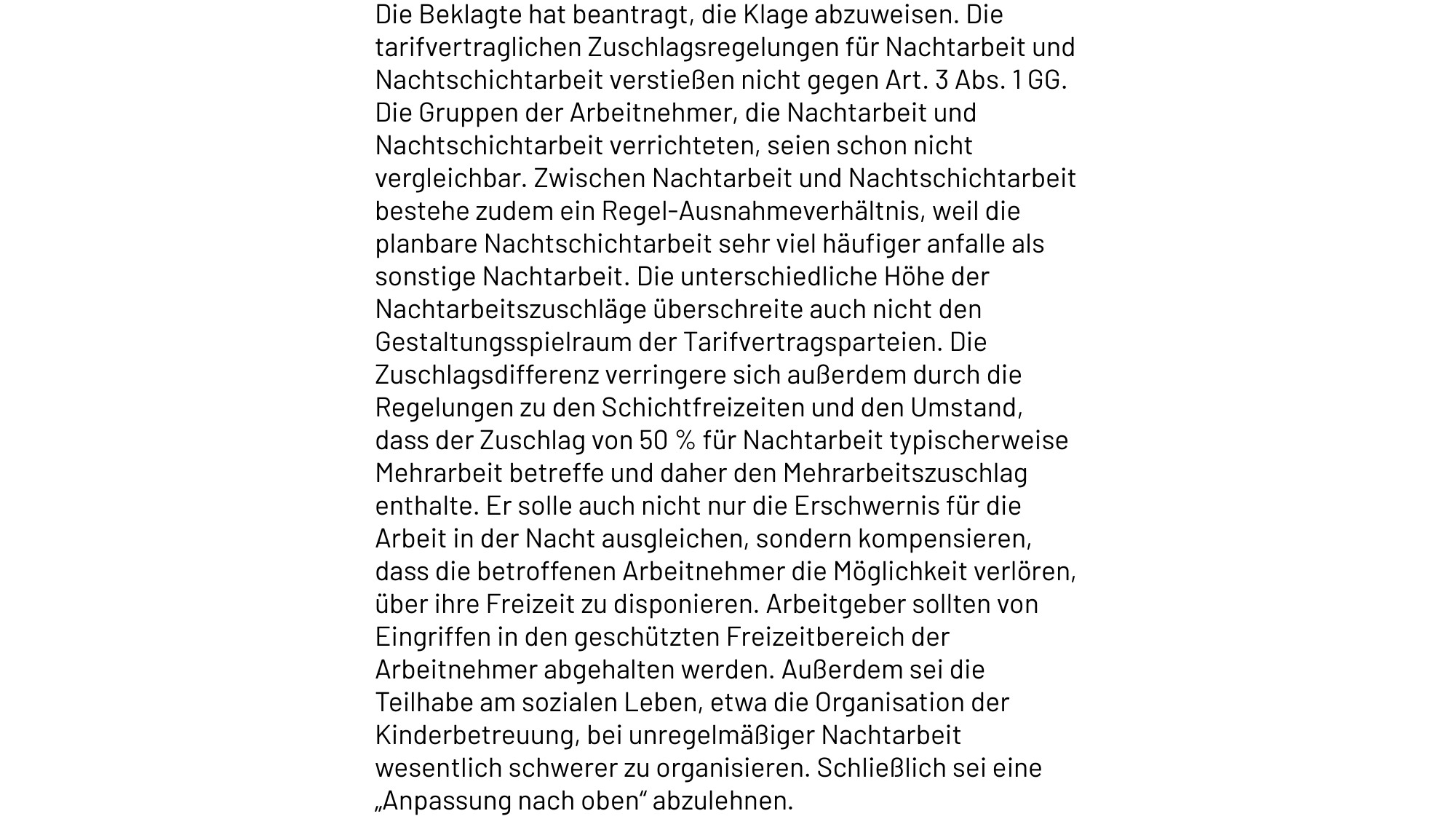

Die Beklagte hat beantragt, die Klage abzuweisen. Die tarifvertraglichen Zuschlagsregelungen für Nachtarbeit und Nachtschichtarbeit verstießen nicht gegen Art. 3 Abs. 1 GG. Die Gruppen der Arbeitnehmer, die Nachtarbeit und Nachtschichtarbeit verrichteten, seien schon nicht vergleichbar. Zwischen Nachtarbeit und Nachtschichtarbeit bestehe zudem ein Regel-Ausnahmeverhältnis, weil die planbare Nachtschichtarbeit sehr viel häufiger anfalle als sonstige Nachtarbeit. Die unterschiedliche Höhe der Nachtarbeitszuschläge überschreite auch nicht den Gestaltungsspielraum der Tarifvertragsparteien. Die Zuschlagsdifferenz verringere sich außerdem durch die Regelungen zu den Schichtfreizeiten und den Umstand, dass der Zuschlag von 50 % für Nachtarbeit typischerweise Mehrarbeit betreffe und daher den Mehrarbeitszuschlag enthalte. Er solle auch nicht nur die Erschwernis für die Arbeit in der Nacht ausgleichen, sondern kompensieren, dass die betroffenen Arbeitnehmer die Möglichkeit verlören, über ihre Freizeit zu disponieren. Arbeitgeber sollten von Eingriffen in den geschützten Freizeitbereich der Arbeitnehmer abgehalten werden. Außerdem sei die Teilhabe am sozialen Leben, etwa die Organisation der Kinderbetreuung, bei unregelmäßiger Nachtarbeit wesentlich schwerer zu organisieren. Schließlich sei eine „Anpassung nach oben“ abzulehnen.